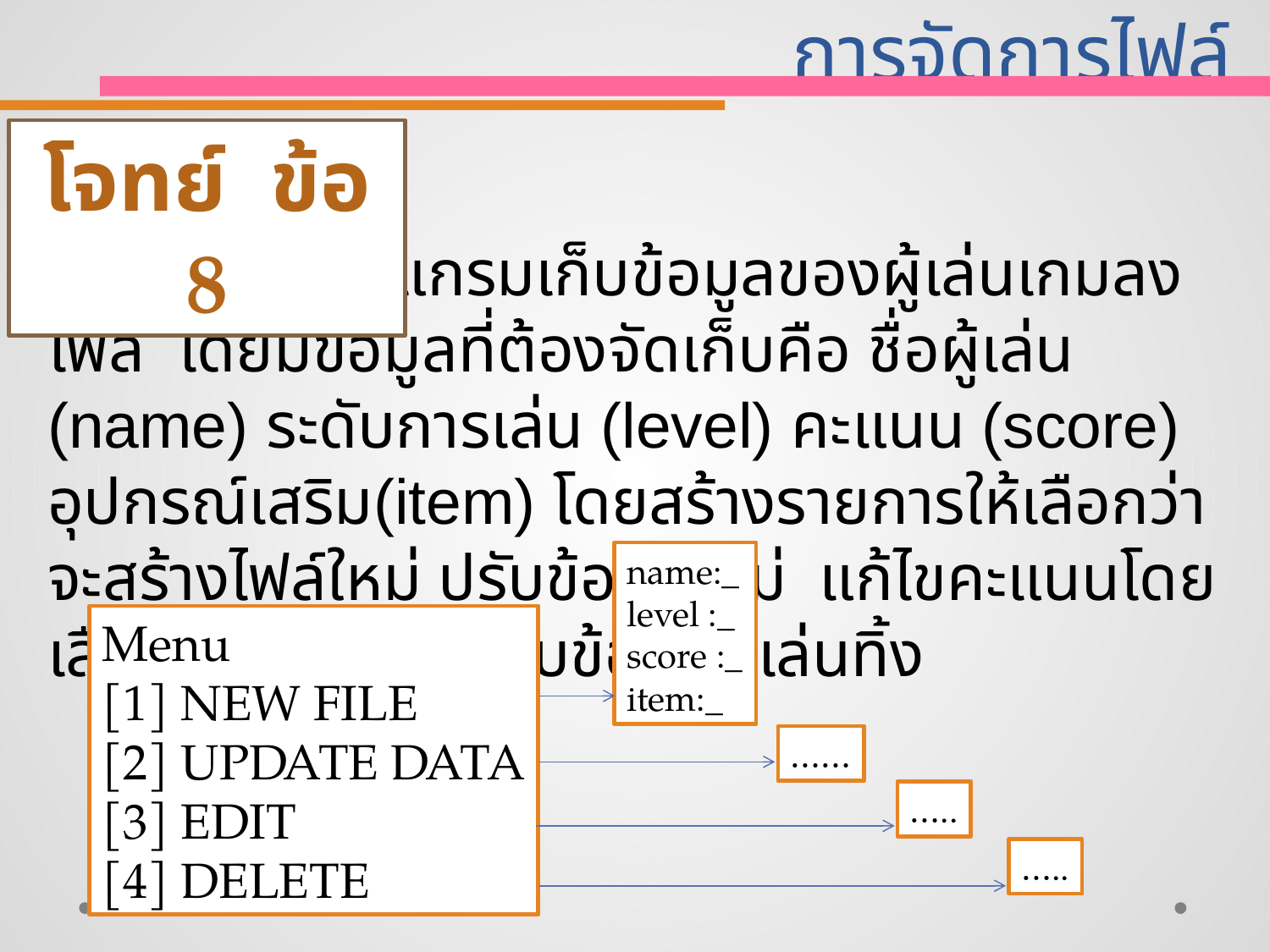

# การจัดการไฟล์

โจทย์  ข้อ 8
	เขียนโปรแกรมเก็บข้อมูลของผู้เล่นเกมลงไฟล์  โดยมีข้อมูลที่ต้องจัดเก็บคือ ชื่อผู้เล่น (name) ระดับการเล่น (level) คะแนน (score) อุปกรณ์เสริม(item) โดยสร้างรายการให้เลือกว่า จะสร้างไฟล์ใหม่ ปรับข้อมูลใหม่  แก้ไขคะแนนโดยเลือกจากชื่อผู้เล่น ลบข้อมูลผู้เล่นทิ้ง
name:_
level :_
score :_
item:_
Menu
[1] NEW FILE
[2] UPDATE DATA
[3] EDIT
[4] DELETE
……
…..
…..